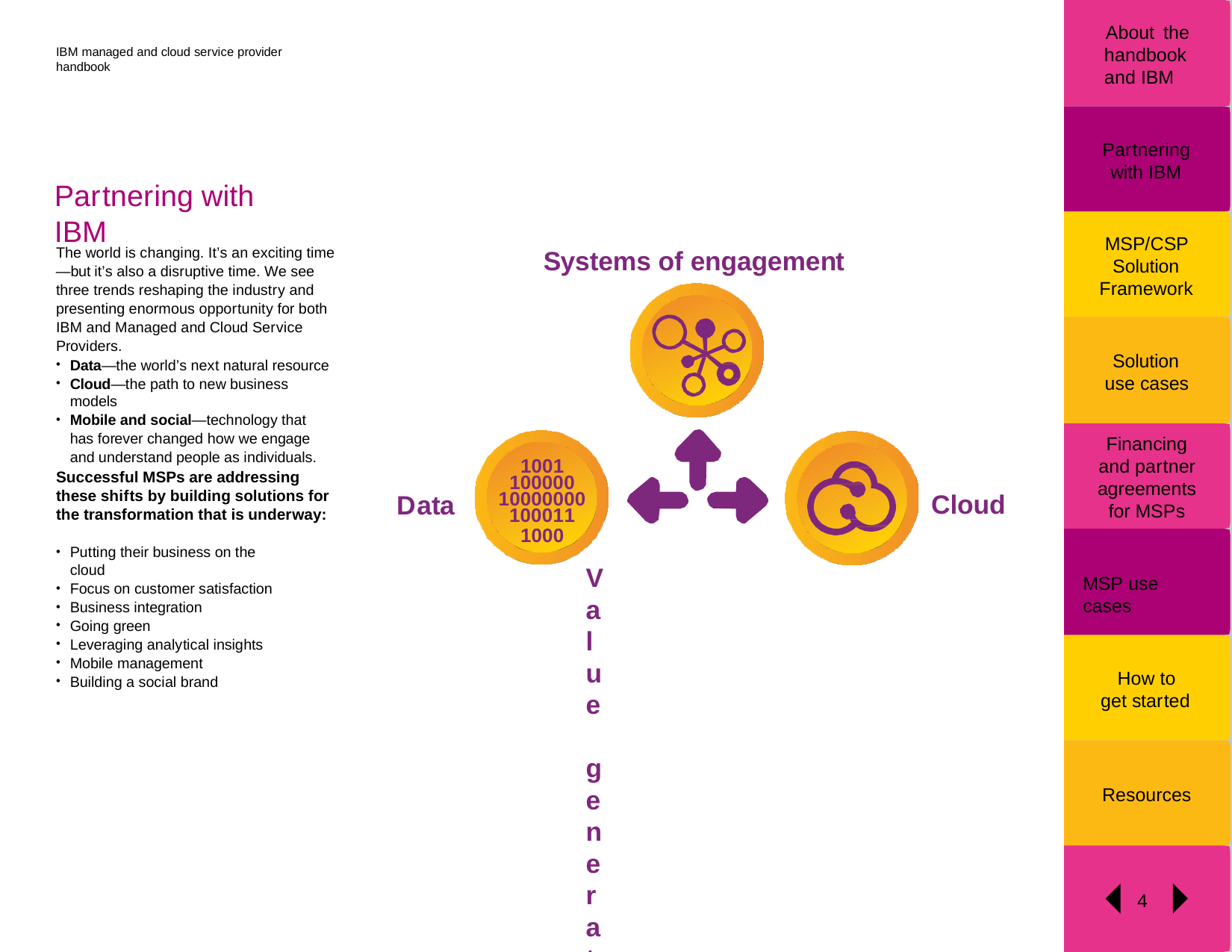

About the handbook and IBM
IBM managed and cloud service provider handbook

Partnering with IBM
Partnering with IBM

MSP/CSP
Solution Framework
The world is changing. It’s an exciting time
—but it’s also a disruptive time. We see three trends reshaping the industry and presenting enormous opportunity for both IBM and Managed and Cloud Service Providers.
Systems of engagement

Solution use cases
Data—the world’s next natural resource
Cloud—the path to new business models
Mobile and social—technology that has forever changed how we engage and understand people as individuals.

Financing and partner agreements for MSPs

1001
100000
10000000
100011
1000
Value generation

Successful MSPs are addressing these shifts by building solutions for the transformation that is underway:

Cloud
Data

Putting their business on the cloud
Focus on customer satisfaction
Business integration
Going green
Leveraging analytical insights
Mobile management
Building a social brand
MSP use cases

How to get started

Resources

4